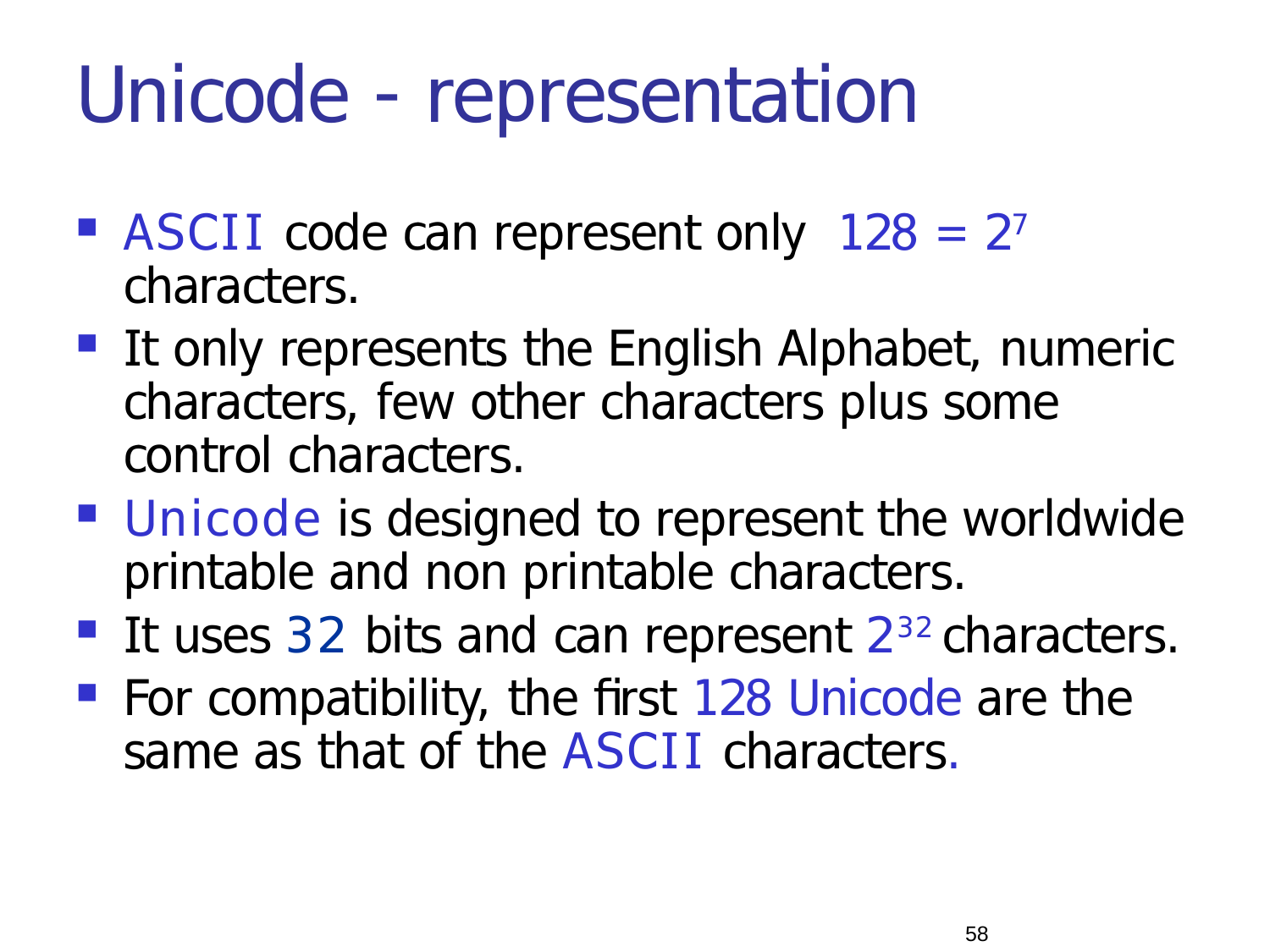

# Unicode - representation
ASCII code can represent only  128 = 27 characters.
It only represents the English Alphabet, numeric characters, few other characters plus some control characters.
Unicode is designed to represent the worldwide printable and non printable characters.
It uses 32 bits and can represent 232 characters.
For compatibility, the first 128 Unicode are the same as that of the ASCII characters.

58